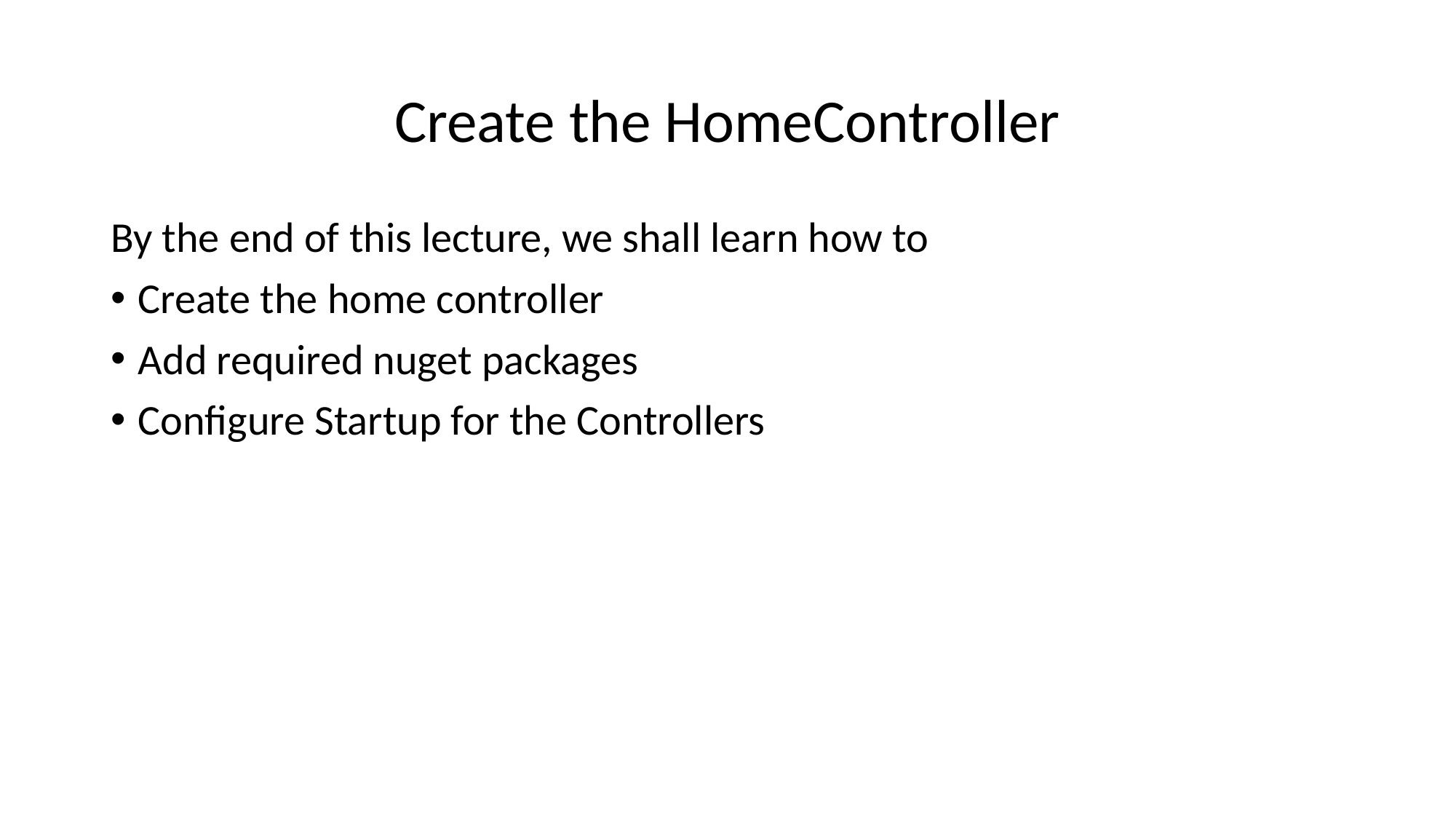

# Create the HomeController
By the end of this lecture, we shall learn how to
Create the home controller
Add required nuget packages
Configure Startup for the Controllers